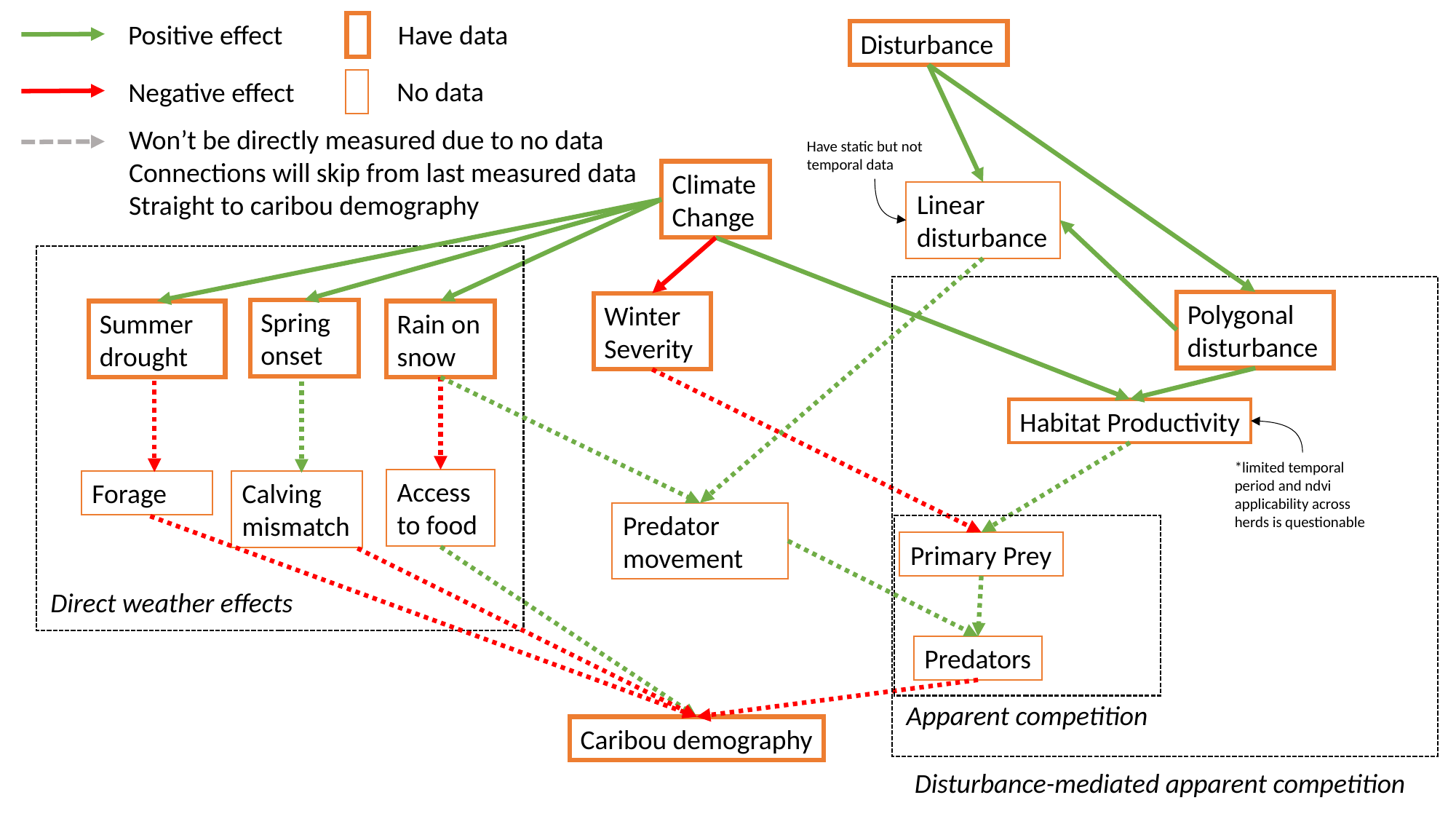

Have data
Positive effect

Disturbance
No data
Negative effect

Won’t be directly measured due to no data
Connections will skip from last measured data
Straight to caribou demography
Have static but not temporal data
Climate Change
Linear disturbance

Polygonal disturbance
Winter Severity
Spring onset
Summer drought
Rain on snow

Habitat Productivity
*limited temporal period and ndvi applicability across herds is questionable
Access to food
Forage
Calving mismatch
Predator movement

Primary Prey
Direct weather effects
Predators
Apparent competition
Caribou demography
Disturbance-mediated apparent competition